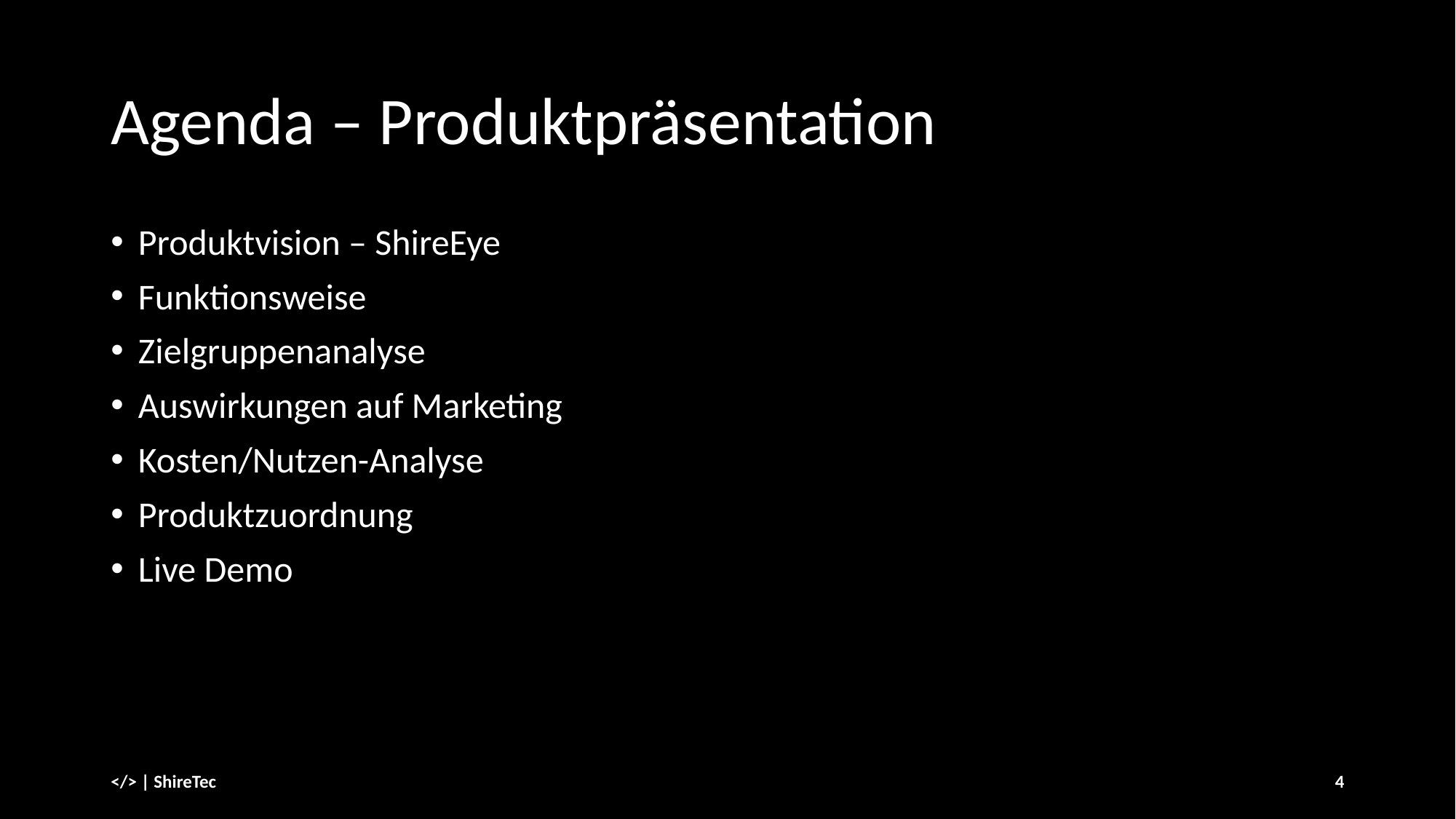

# Agenda – Produktpräsentation
Produktvision – ShireEye
Funktionsweise
Zielgruppenanalyse
Auswirkungen auf Marketing
Kosten/Nutzen-Analyse
Produktzuordnung
Live Demo
</> | ShireTec
4